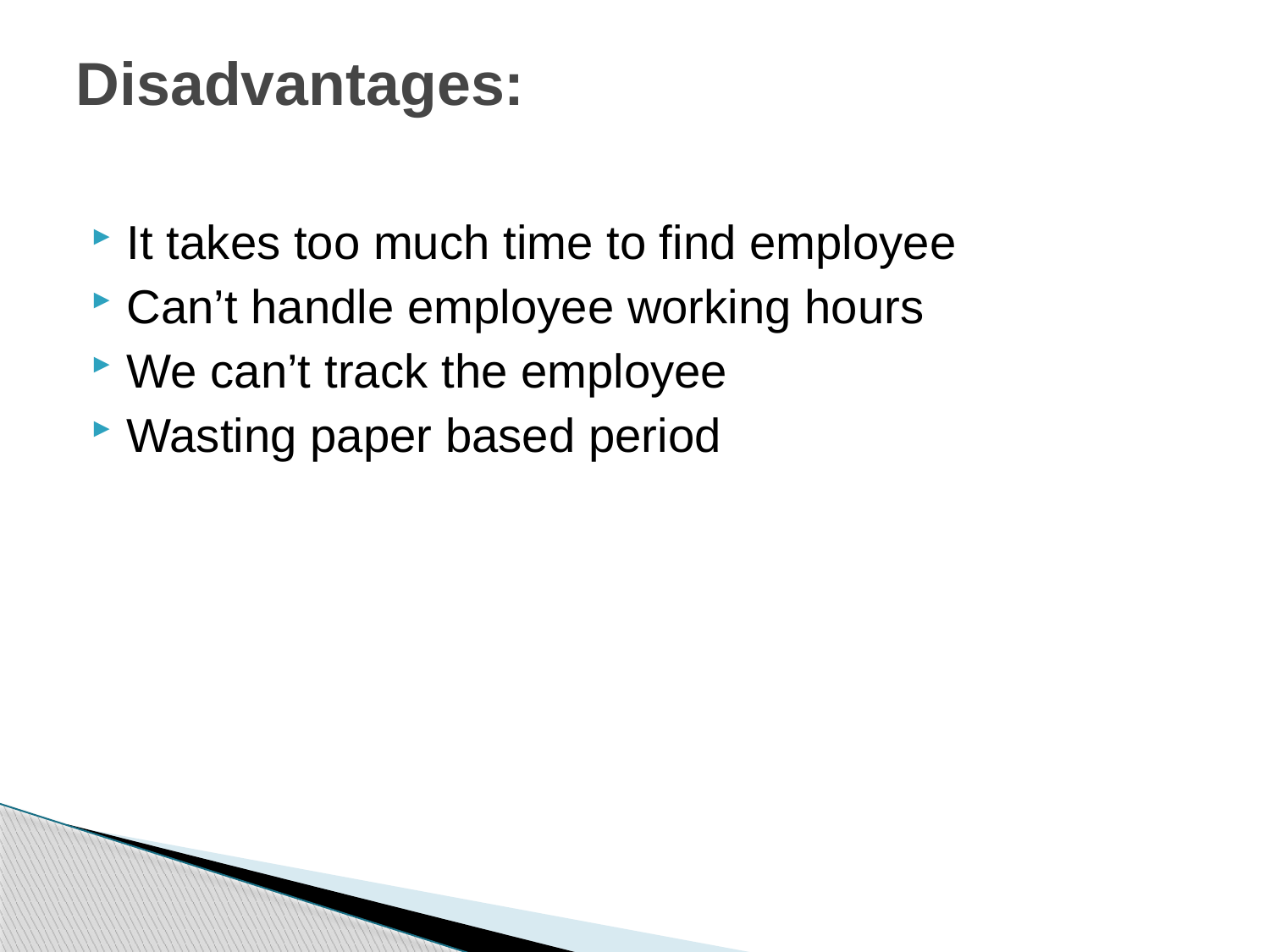

# Disadvantages:
It takes too much time to find employee
Can’t handle employee working hours
We can’t track the employee
Wasting paper based period